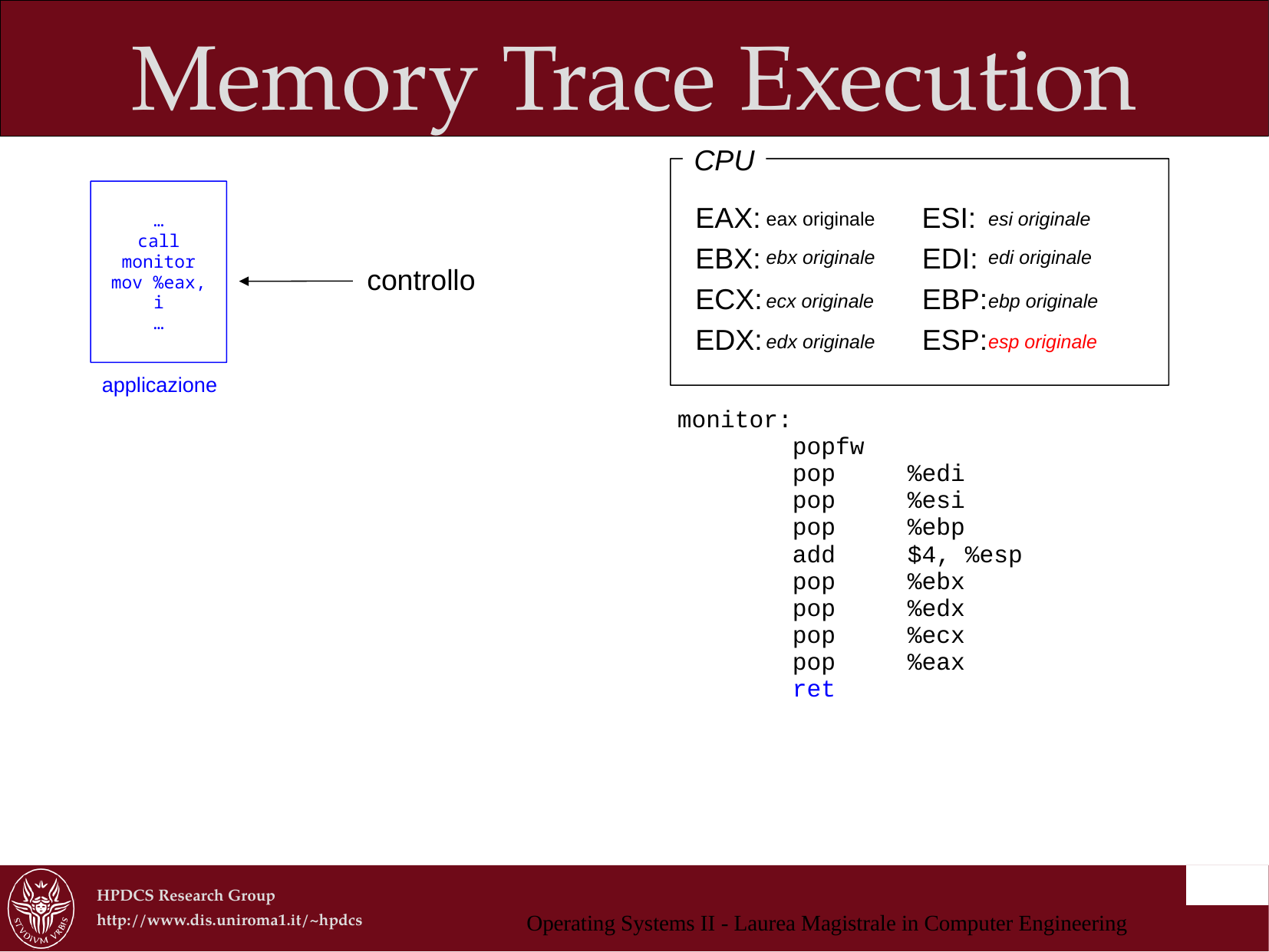

Memory Trace Execution
CPU

…
call monitor
mov %eax, i
…
EAX:
ESI:
eax originale
esi originale
EBX:
EDI:
ebx originale
edi originale
controllo
ECX:
EBP:

ecx originale
ebp originale
EDX:
ESP:
edx originale
esp originale
applicazione
monitor:
        popfw
        pop     %edi
        pop     %esi
        pop     %ebp
        add     $4, %esp
        pop     %ebx
        pop     %edx
        pop     %ecx
        pop     %eax
        ret

Operating Systems II - Laurea Magistrale in Computer Engineering
monitor:
        popfw
        pop     %edi
        pop     %esi
        pop     %ebp
        add     $4, %esp
        pop     %ebx
        pop     %edx
        pop     %ecx
        pop     %eax
        ret